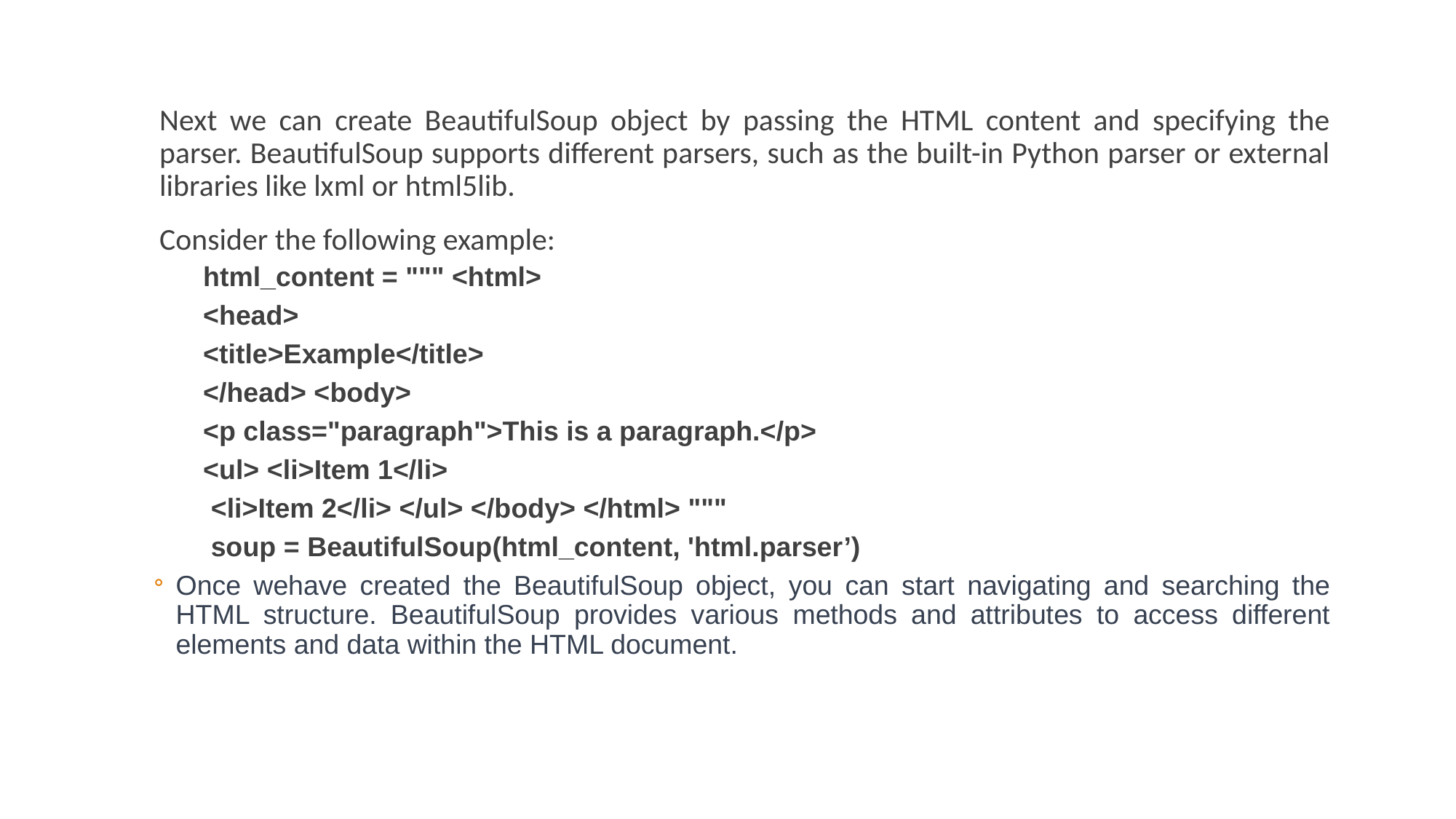

Next we can create BeautifulSoup object by passing the HTML content and specifying the parser. BeautifulSoup supports different parsers, such as the built-in Python parser or external libraries like lxml or html5lib.
Consider the following example:
html_content = """ <html>
<head>
<title>Example</title>
</head> <body>
<p class="paragraph">This is a paragraph.</p>
<ul> <li>Item 1</li>
 <li>Item 2</li> </ul> </body> </html> """
 soup = BeautifulSoup(html_content, 'html.parser’)
Once wehave created the BeautifulSoup object, you can start navigating and searching the HTML structure. BeautifulSoup provides various methods and attributes to access different elements and data within the HTML document.